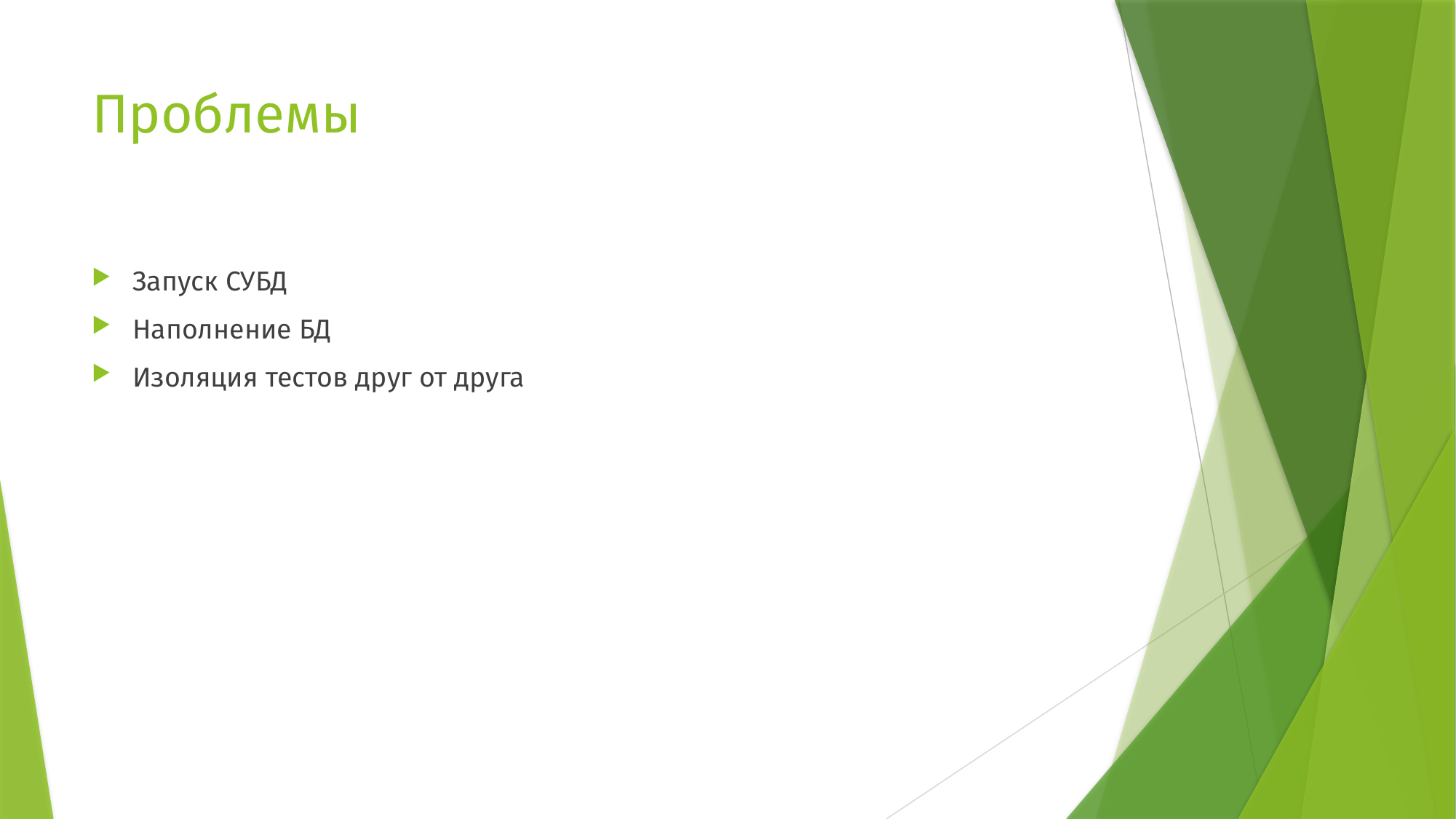

# Проблемы
Запуск СУБД
Наполнение БД
Изоляция тестов друг от друга